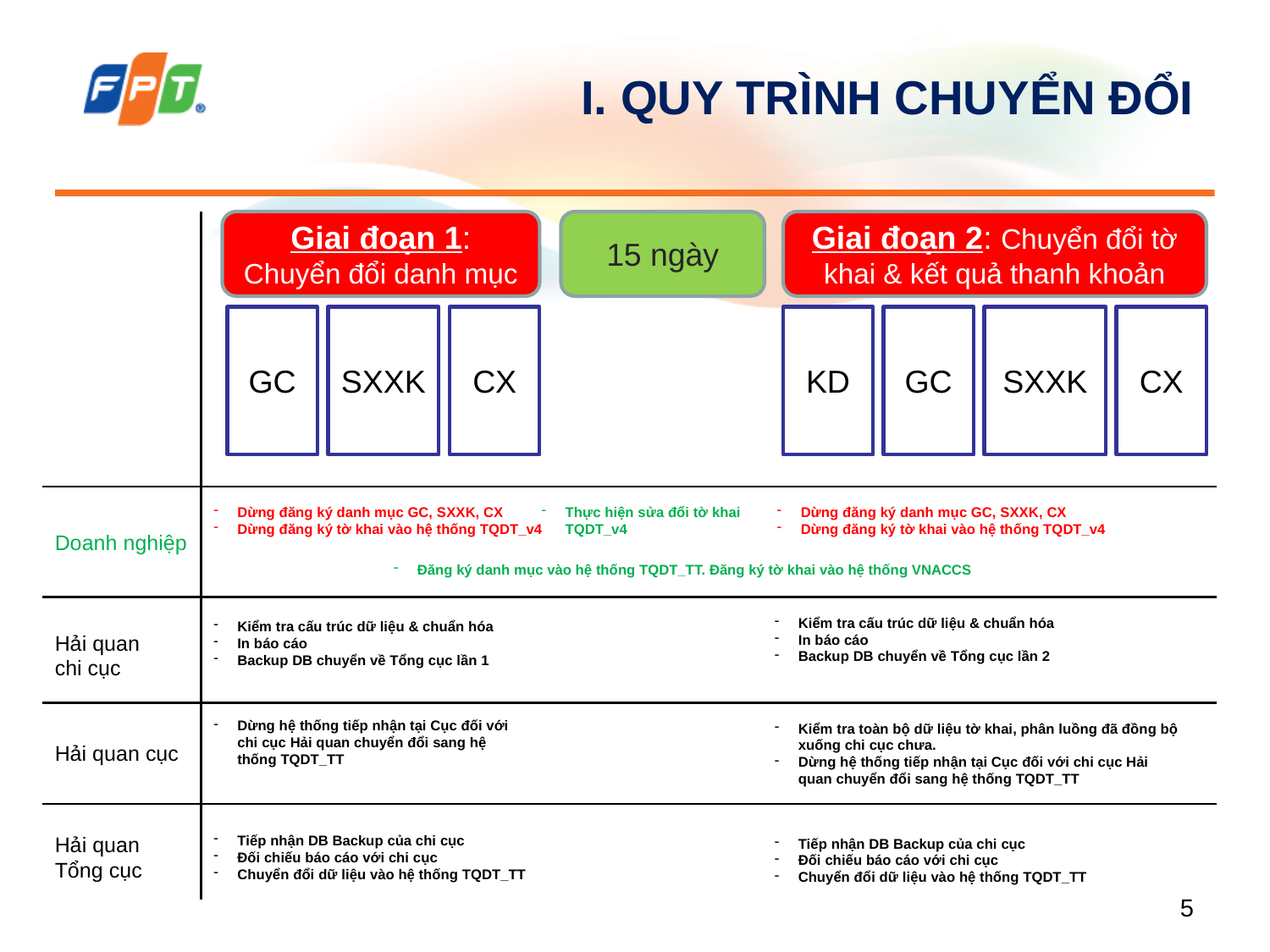

# I. QUY TRÌNH CHUYỂN ĐỔI
Giai đoạn 1: Chuyển đổi danh mục
15 ngày
Giai đoạn 2: Chuyển đổi tờ khai & kết quả thanh khoản

GC
SXXK
CX
KD
GC
SXXK
CX
Dừng đăng ký danh mục GC, SXXK, CX
Dừng đăng ký tờ khai vào hệ thống TQDT_v4
Thực hiện sửa đổi tờ khai TQDT_v4
Dừng đăng ký danh mục GC, SXXK, CX
Dừng đăng ký tờ khai vào hệ thống TQDT_v4
Doanh nghiệp
Đăng ký danh mục vào hệ thống TQDT_TT. Đăng ký tờ khai vào hệ thống VNACCS
Kiểm tra cấu trúc dữ liệu & chuẩn hóa
In báo cáo
Backup DB chuyển về Tổng cục lần 2

Kiểm tra cấu trúc dữ liệu & chuẩn hóa
In báo cáo
Backup DB chuyển về Tổng cục lần 1

Hải quan chi cục
Dừng hệ thống tiếp nhận tại Cục đối với chi cục Hải quan chuyển đổi sang hệ thống TQDT_TT

Kiểm tra toàn bộ dữ liệu tờ khai, phân luồng đã đồng bộ xuống chi cục chưa.
Dừng hệ thống tiếp nhận tại Cục đối với chi cục Hải quan chuyển đổi sang hệ thống TQDT_TT
Hải quan cục
Tiếp nhận DB Backup của chi cục
Đối chiếu báo cáo với chi cục
Chuyển đổi dữ liệu vào hệ thống TQDT_TT

Hải quan Tổng cục
Tiếp nhận DB Backup của chi cục
Đối chiếu báo cáo với chi cục
Chuyển đổi dữ liệu vào hệ thống TQDT_TT

5